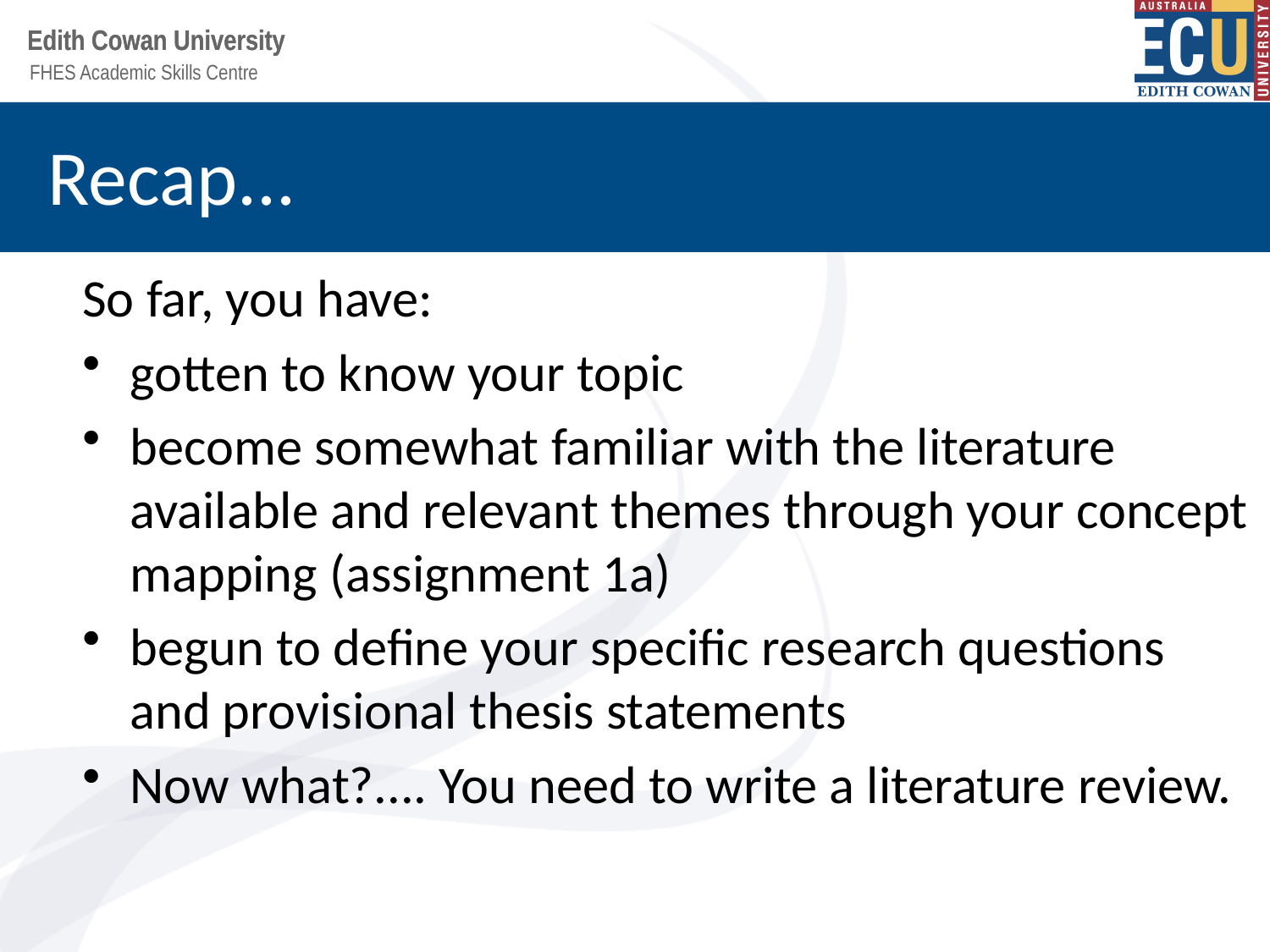

# Recap...
So far, you have:
gotten to know your topic
become somewhat familiar with the literature available and relevant themes through your concept mapping (assignment 1a)
begun to define your specific research questions and provisional thesis statements
Now what?.... You need to write a literature review.